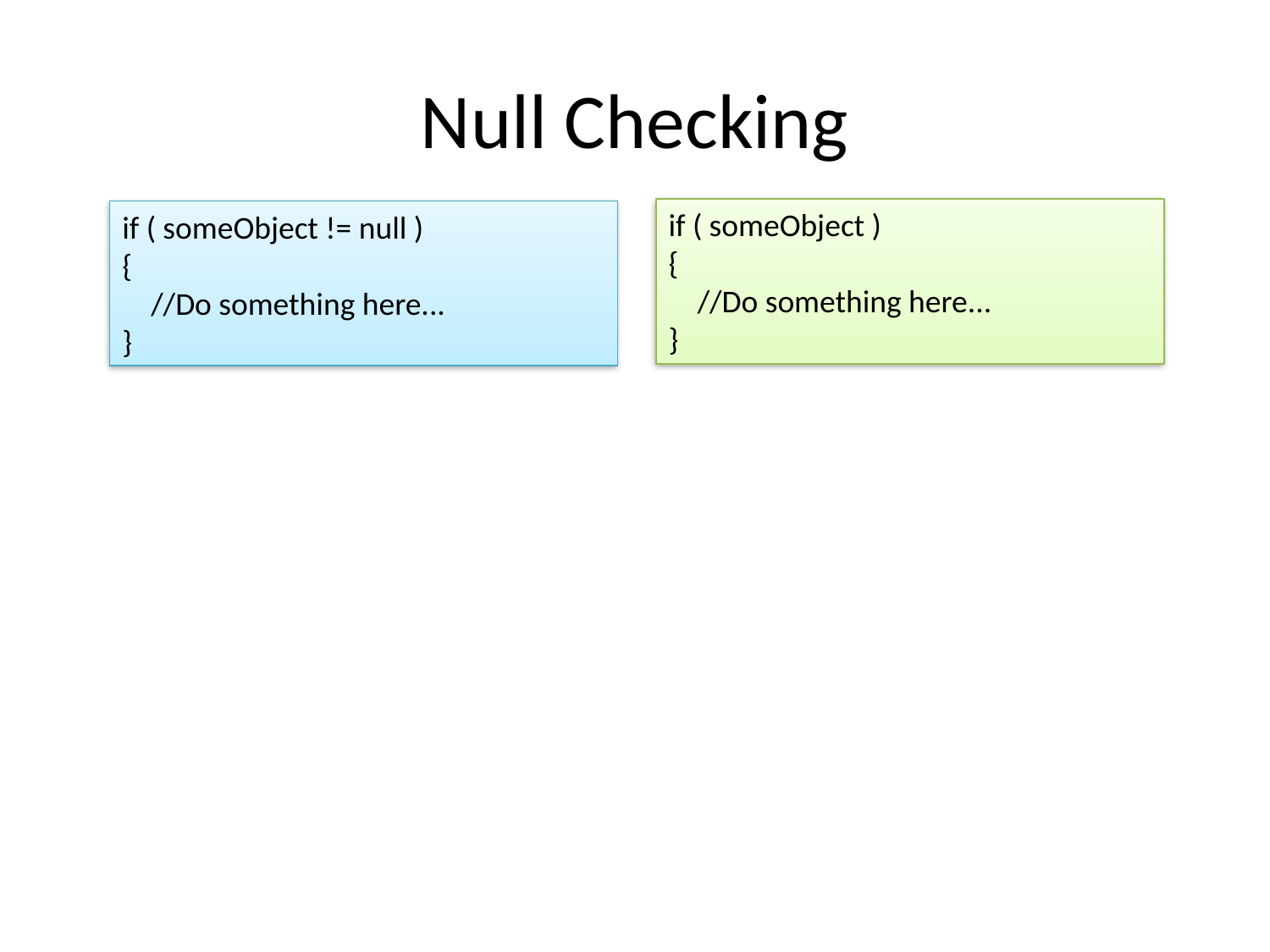

# Null Checking
if ( someObject )
{
    //Do something here...
}
if ( someObject != null )
{
    //Do something here...
}